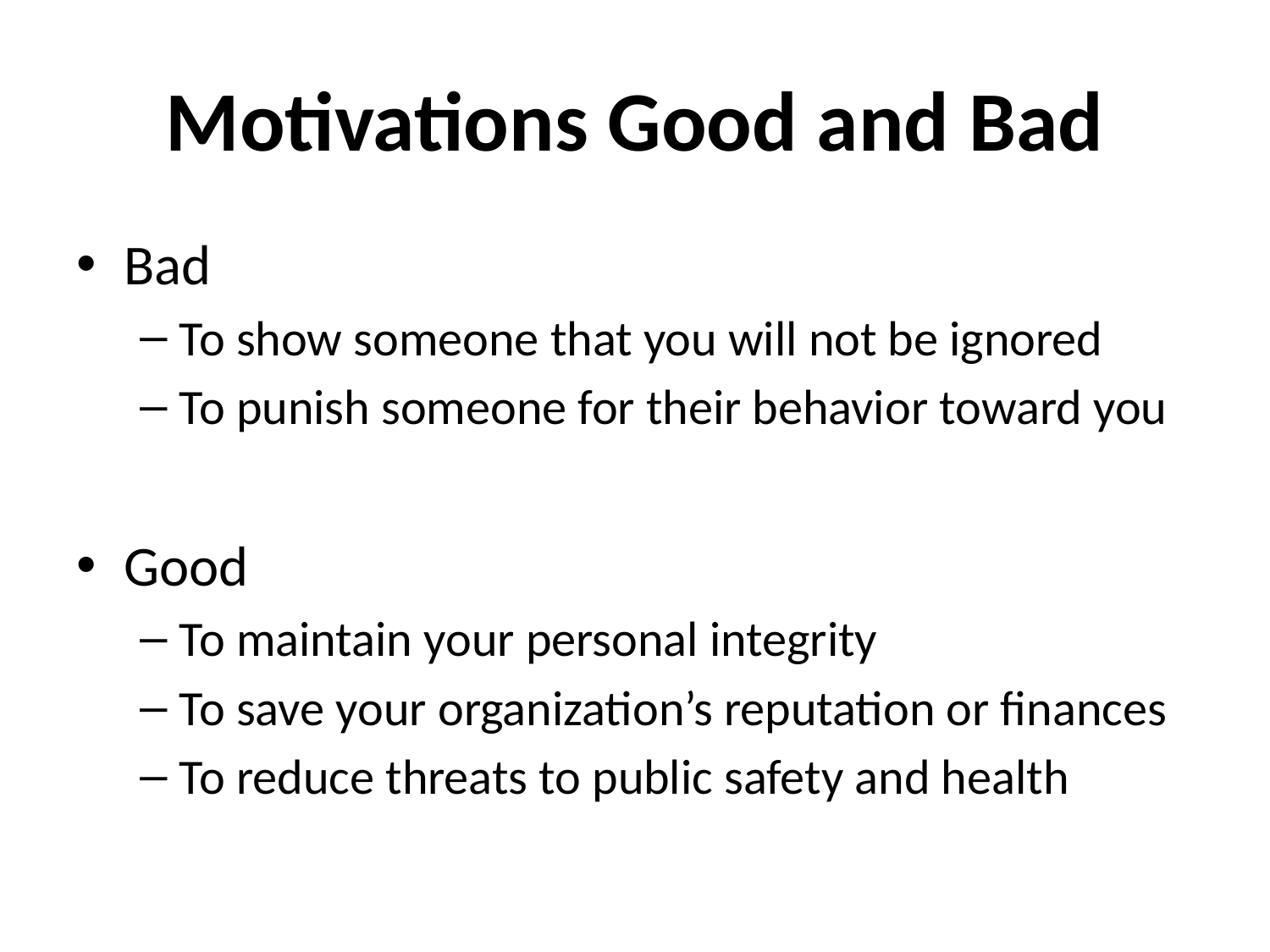

# Motivations Good and Bad
Bad
To show someone that you will not be ignored
To punish someone for their behavior toward you

Good
To maintain your personal integrity
To save your organization’s reputation or finances
To reduce threats to public safety and health